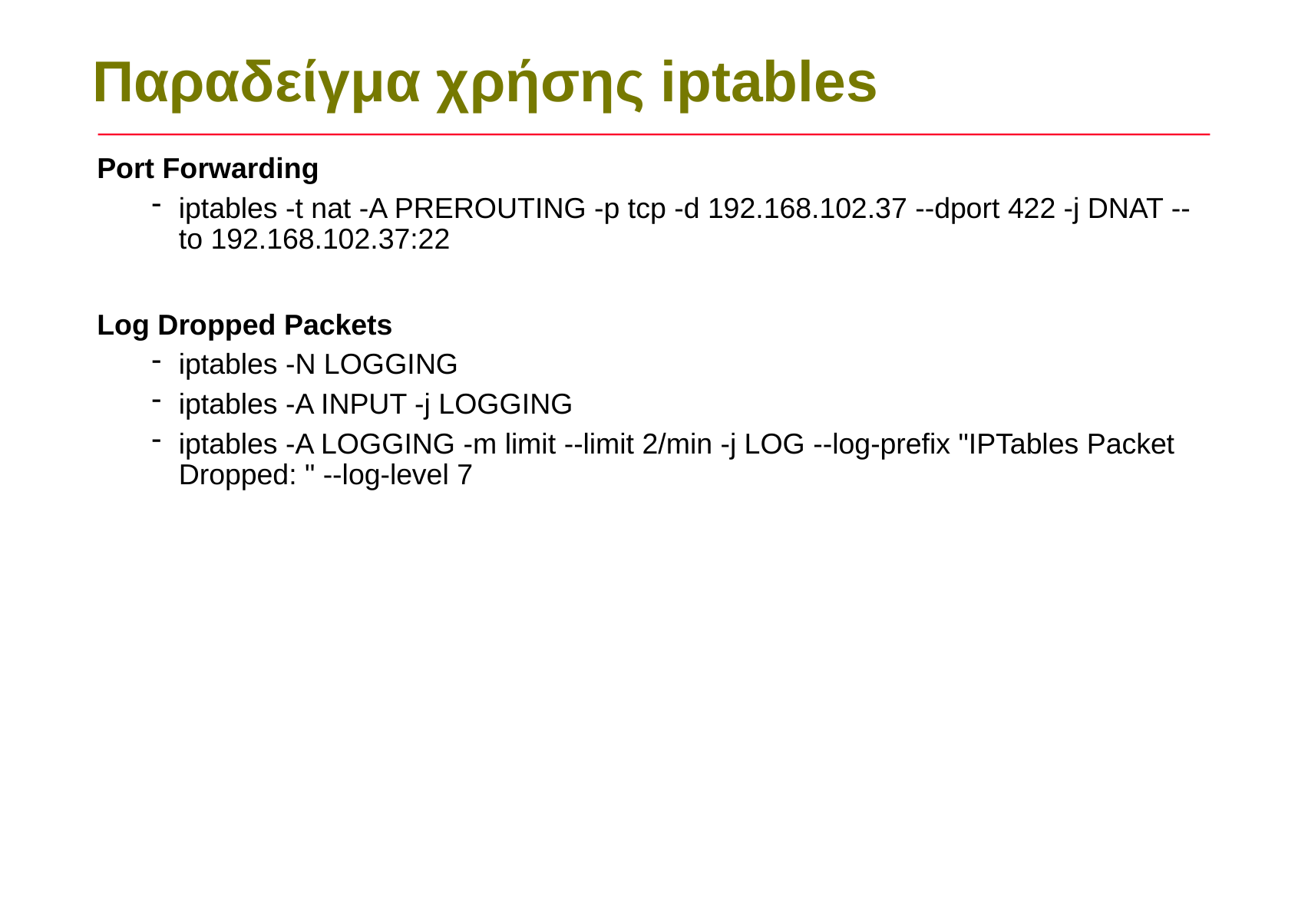

Παραδείγμα χρήσης iptables
Port Forwarding
iptables -t nat -A PREROUTING -p tcp -d 192.168.102.37 --dport 422 -j DNAT --to 192.168.102.37:22

Log Dropped Packets
iptables -N LOGGING
iptables -A INPUT -j LOGGING
iptables -A LOGGING -m limit --limit 2/min -j LOG --log-prefix "IPTables Packet Dropped: " --log-level 7